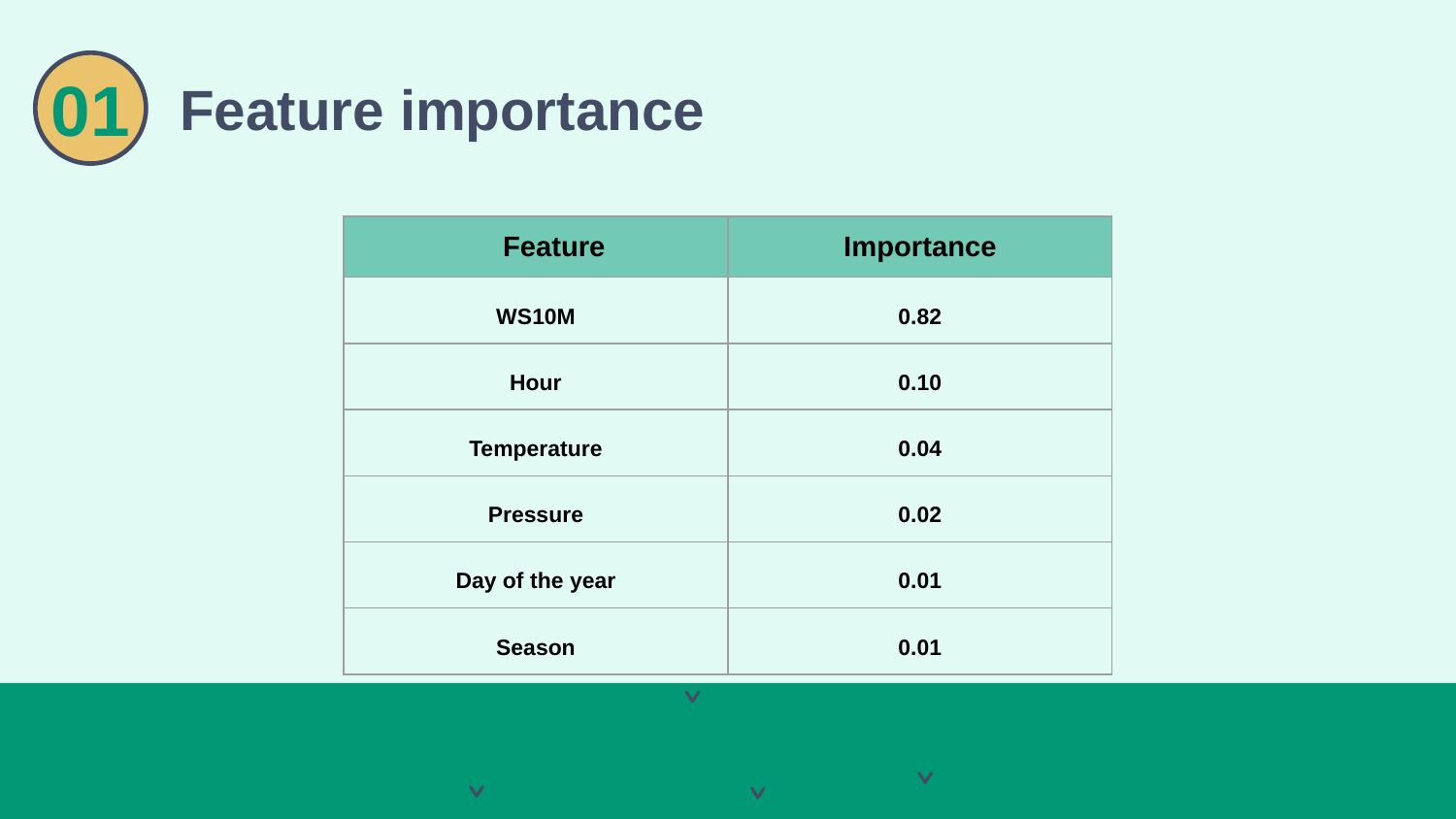

# Feature importance

01
| Feature | Importance |
| --- | --- |
| WS10M | 0.82 |
| Hour | 0.10 |
| Temperature | 0.04 |
| Pressure | 0.02 |
| Day of the year | 0.01 |
| Season | 0.01 |